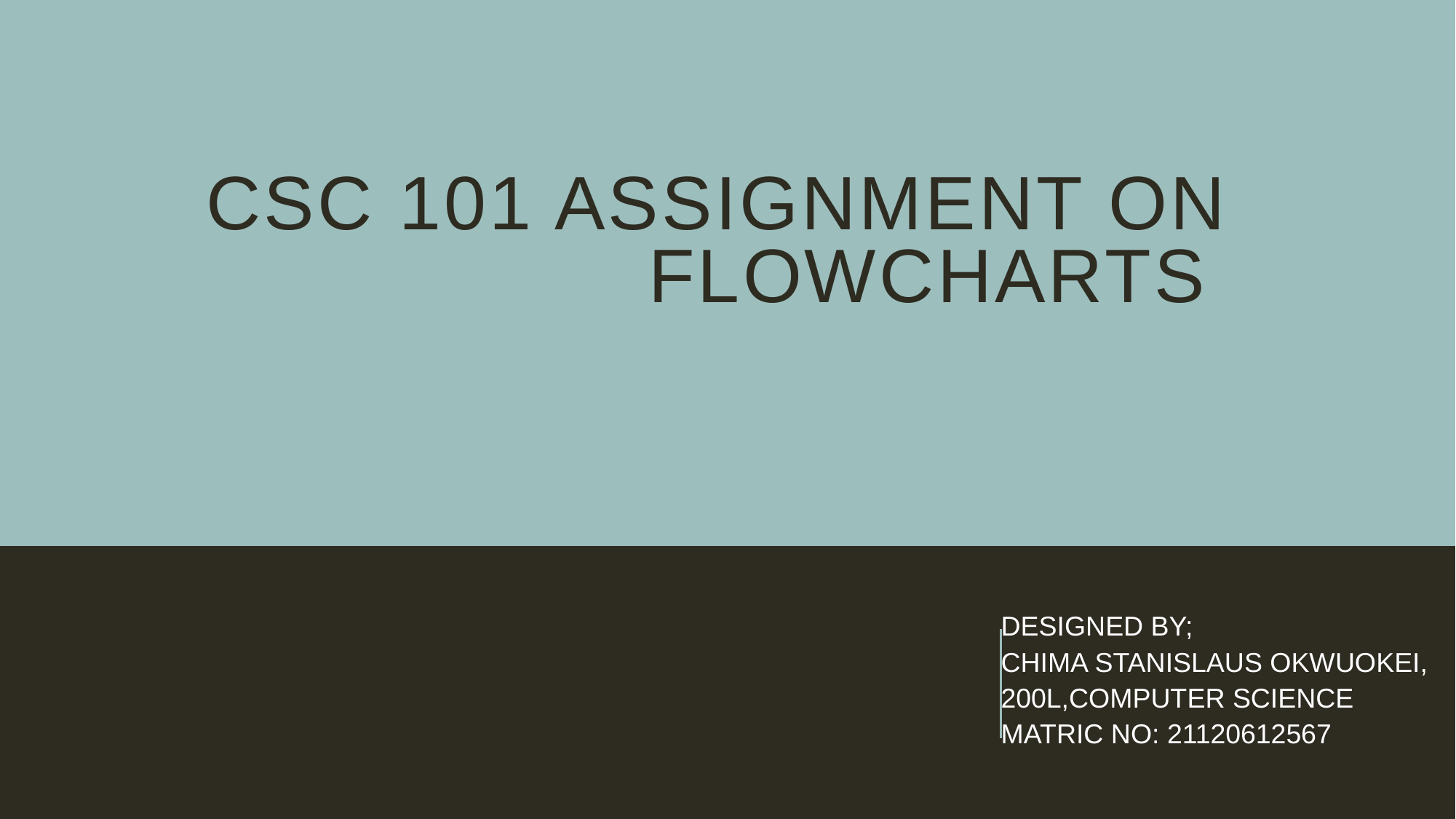

# Csc 101 assignment ON FLOWCHARTS
DESIGNED BY;
CHIMA STANISLAUS OKWUOKEI,
200L,COMPUTER SCIENCE
MATRIC NO: 21120612567